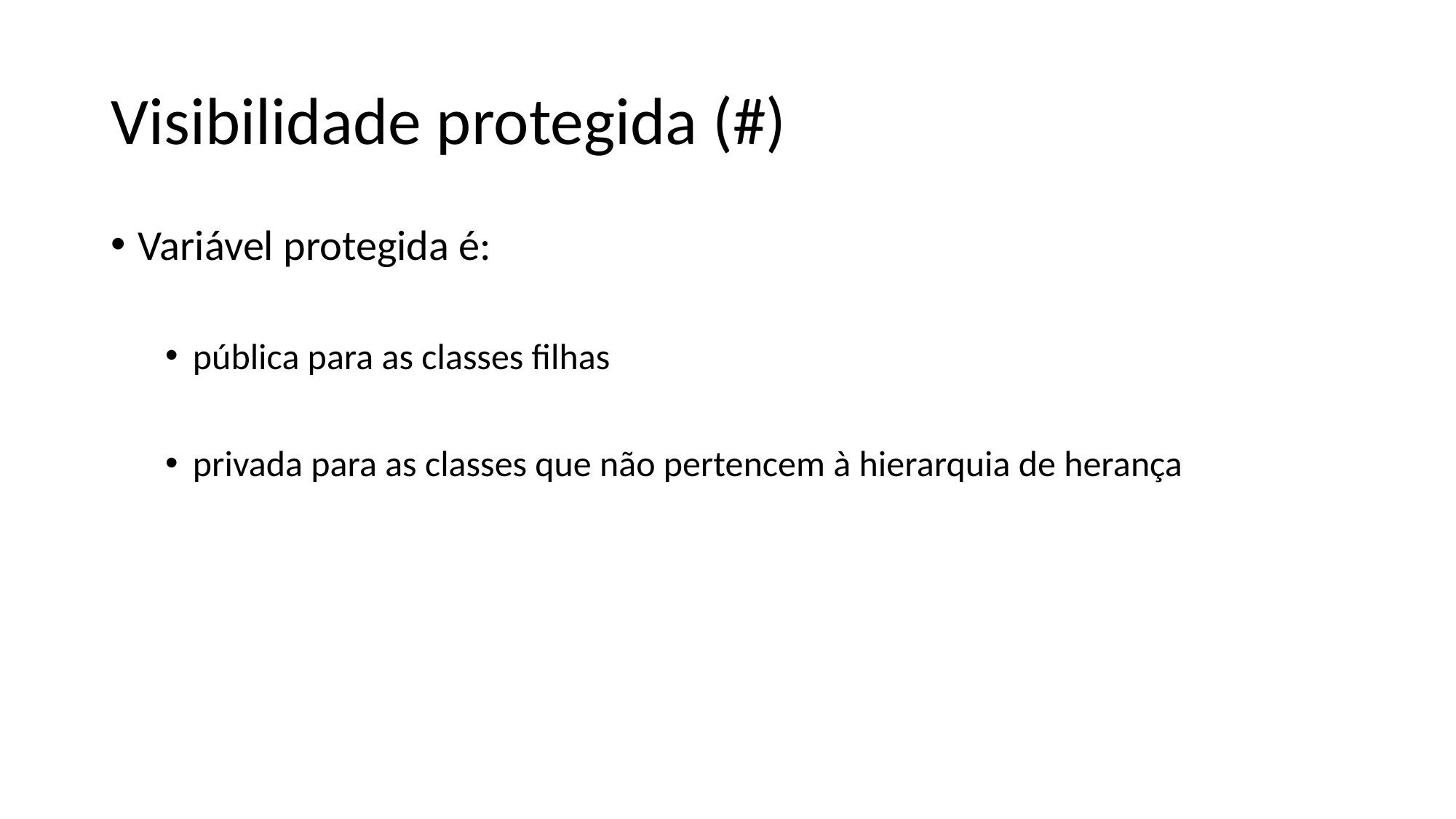

# Visibilidade protegida (#)
Variável protegida é:

pública para as classes filhas

privada para as classes que não pertencem à hierarquia de herança